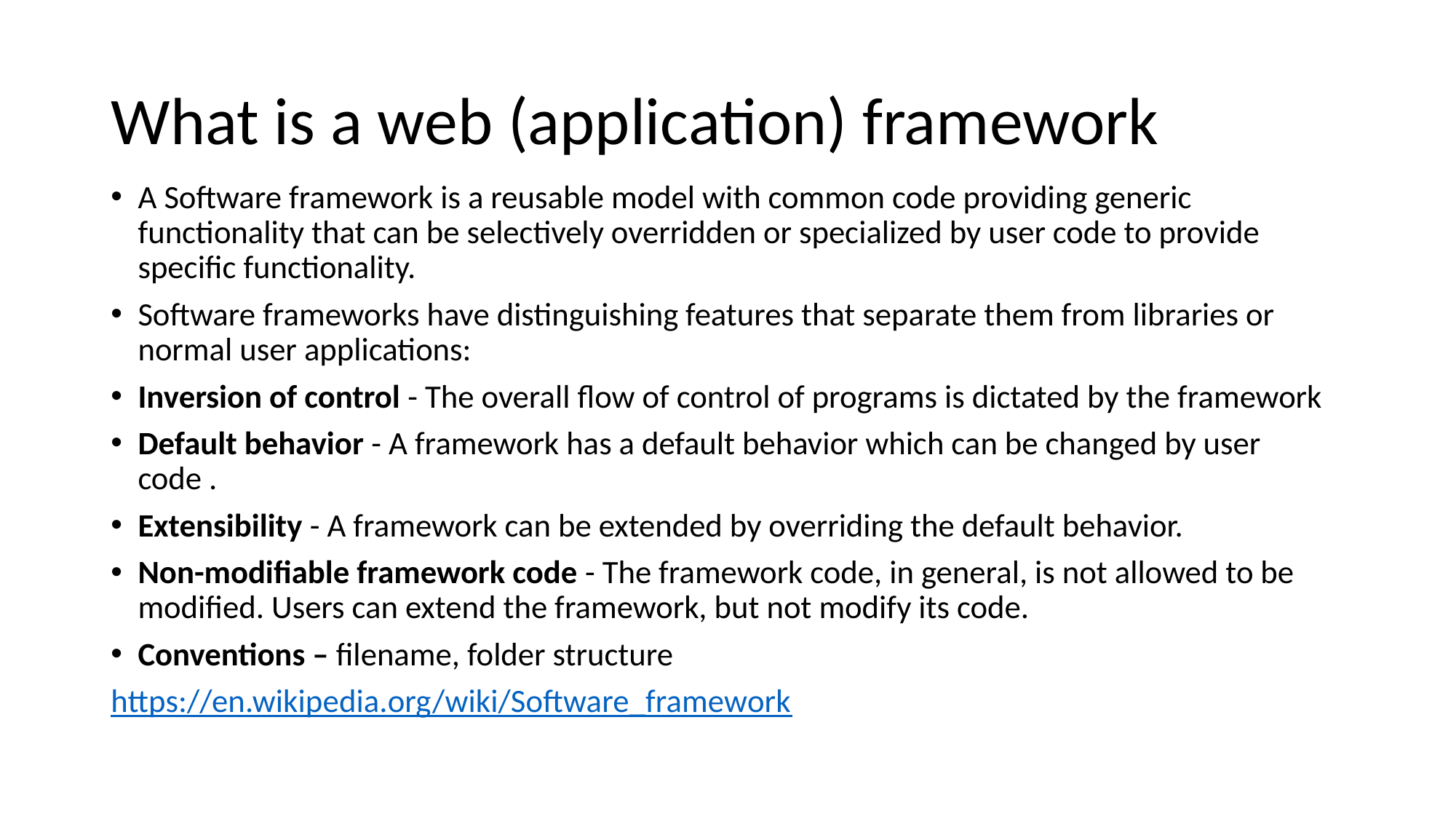

# What is a web (application) framework
A Software framework is a reusable model with common code providing generic functionality that can be selectively overridden or specialized by user code to provide specific functionality.
Software frameworks have distinguishing features that separate them from libraries or normal user applications:
Inversion of control - The overall flow of control of programs is dictated by the framework
Default behavior - A framework has a default behavior which can be changed by user code .
Extensibility - A framework can be extended by overriding the default behavior.
Non-modifiable framework code - The framework code, in general, is not allowed to be modified. Users can extend the framework, but not modify its code.
Conventions – filename, folder structure
https://en.wikipedia.org/wiki/Software_framework